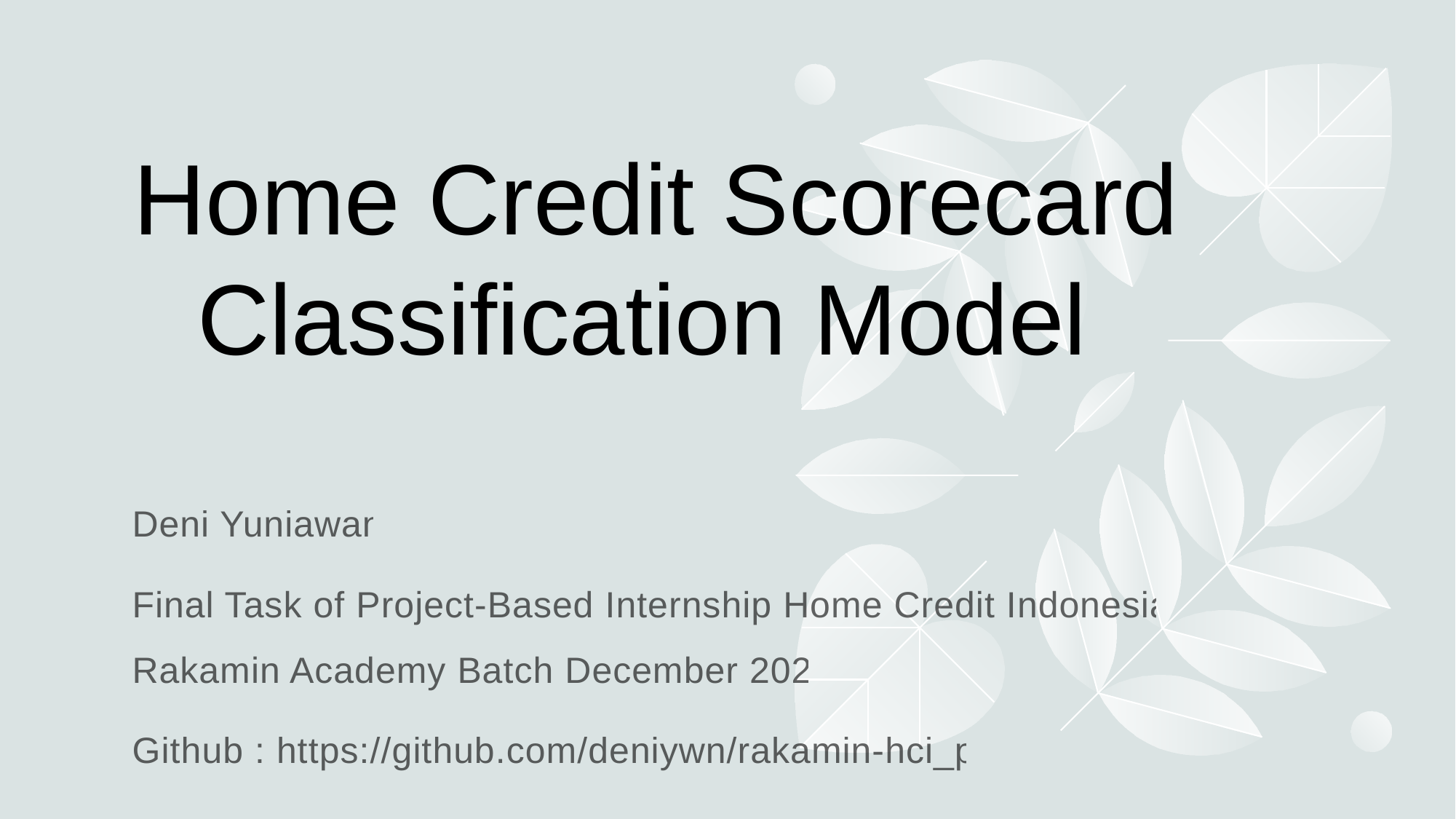

# Home Credit Scorecard Classification Model
Deni Yuniawan
Final Task of Project-Based Internship Home Credit Indonesia x Rakamin Academy Batch December 2024
Github : https://github.com/deniywn/rakamin-hci_pbi